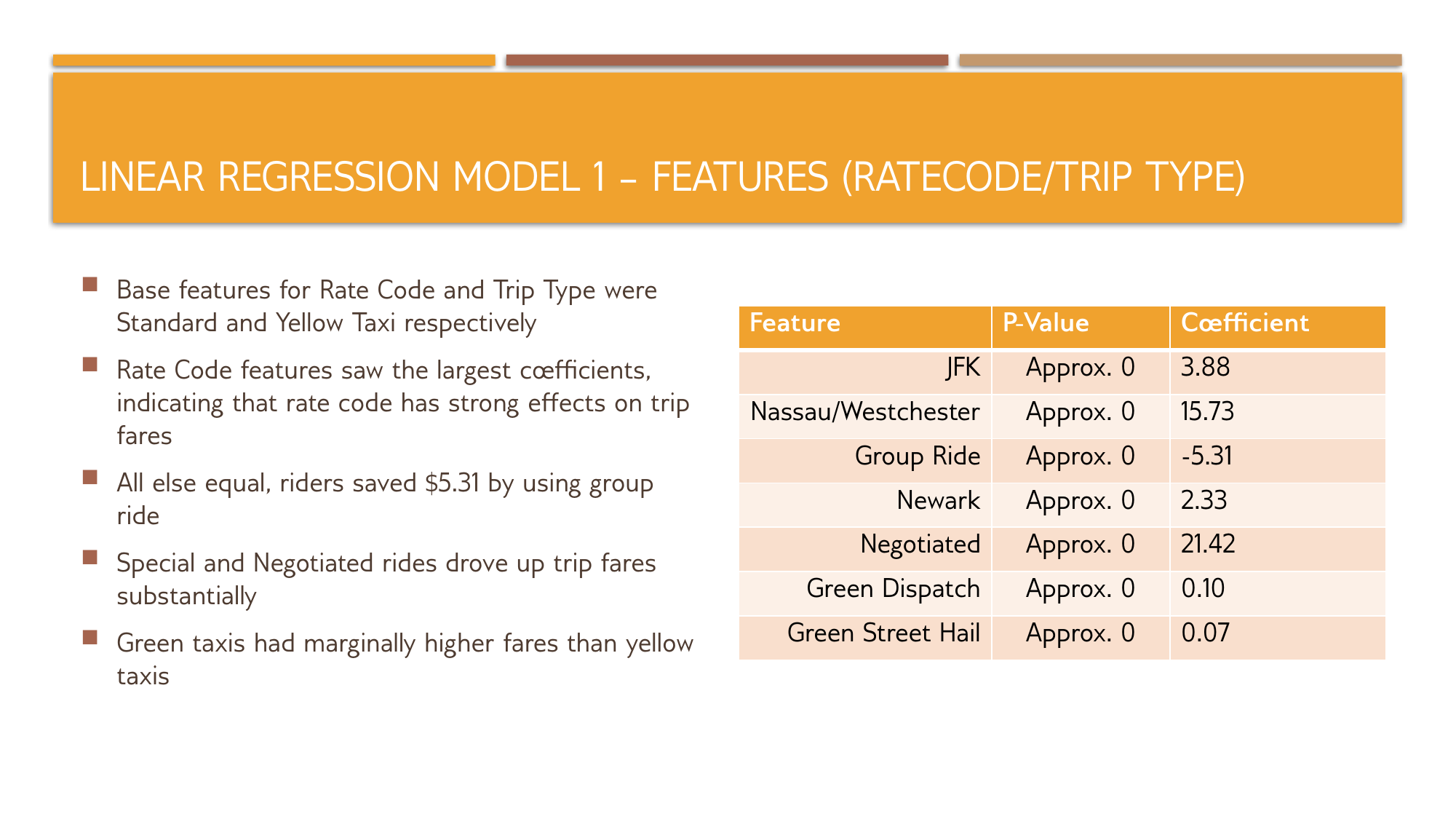

# Linear regression model 1 – Features (ratecode/trip type)
Base features for Rate Code and Trip Type were Standard and Yellow Taxi respectively
Rate Code features saw the largest coefficients, indicating that rate code has strong effects on trip fares
All else equal, riders saved $5.31 by using group ride
Special and Negotiated rides drove up trip fares substantially
Green taxis had marginally higher fares than yellow taxis
| Feature | P-Value | Coefficient |
| --- | --- | --- |
| JFK | Approx. 0 | 3.88 |
| Nassau/Westchester | Approx. 0 | 15.73 |
| Group Ride | Approx. 0 | -5.31 |
| Newark | Approx. 0 | 2.33 |
| Negotiated | Approx. 0 | 21.42 |
| Green Dispatch | Approx. 0 | 0.10 |
| Green Street Hail | Approx. 0 | 0.07 |